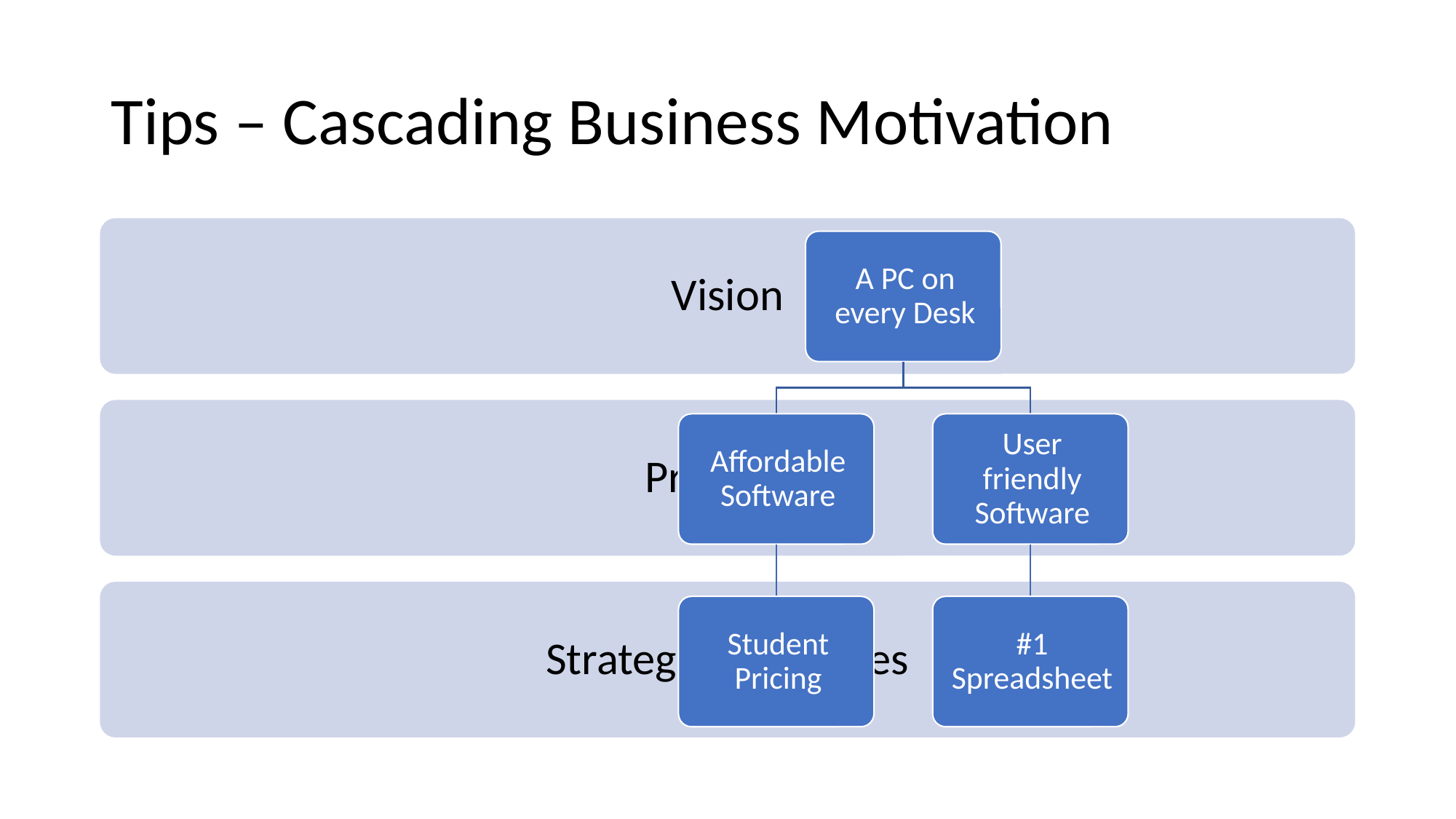

# Tips – Cascading Business Motivation
Strategic Objectives
Priorities
Vision
A PC on every Desk
Affordable Software
Student Pricing
User friendly Software
#1 Spreadsheet